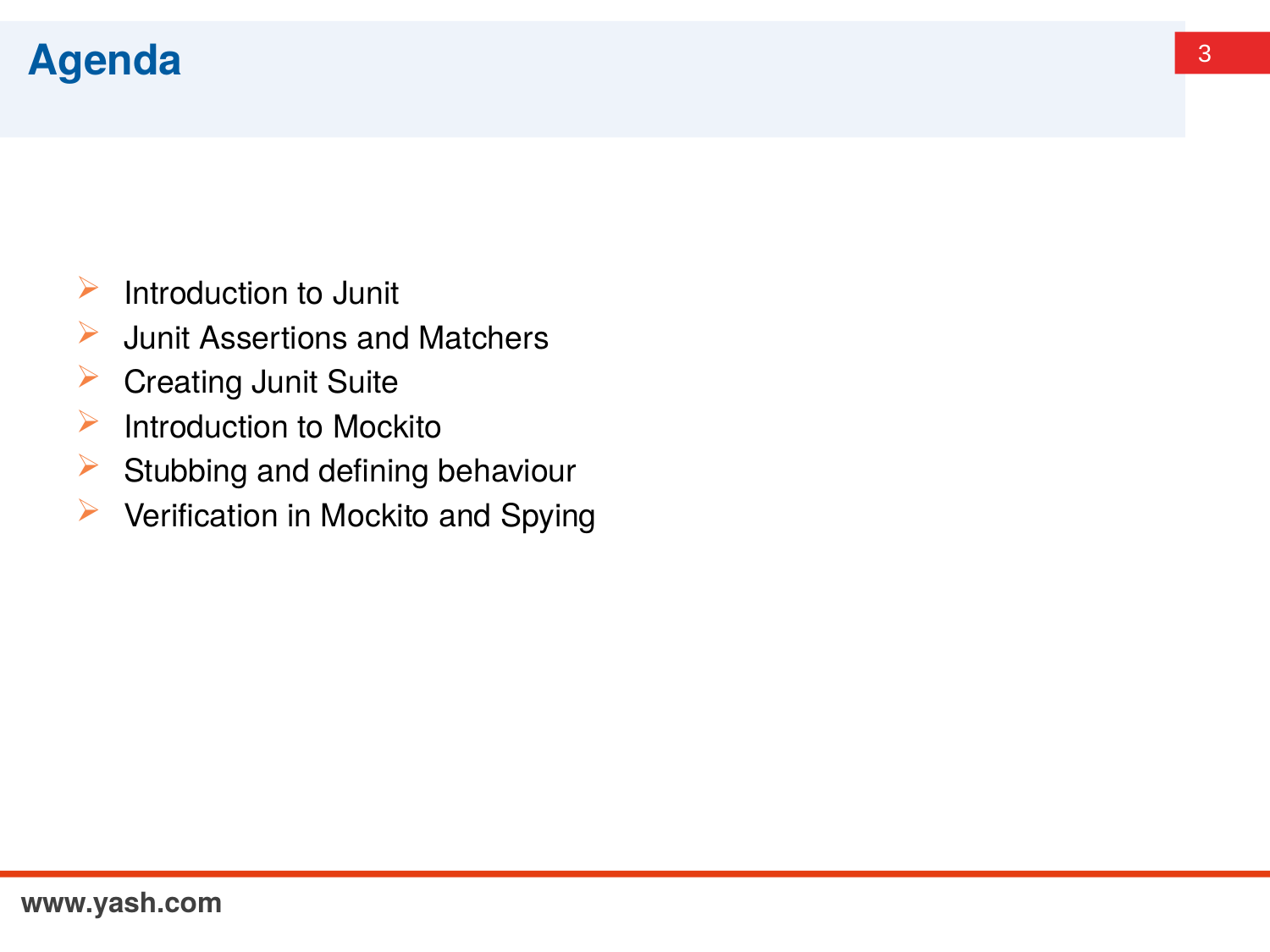

# Agenda

Introduction to Junit
Junit Assertions and Matchers
Creating Junit Suite
Introduction to Mockito
Stubbing and defining behaviour
Verification in Mockito and Spying